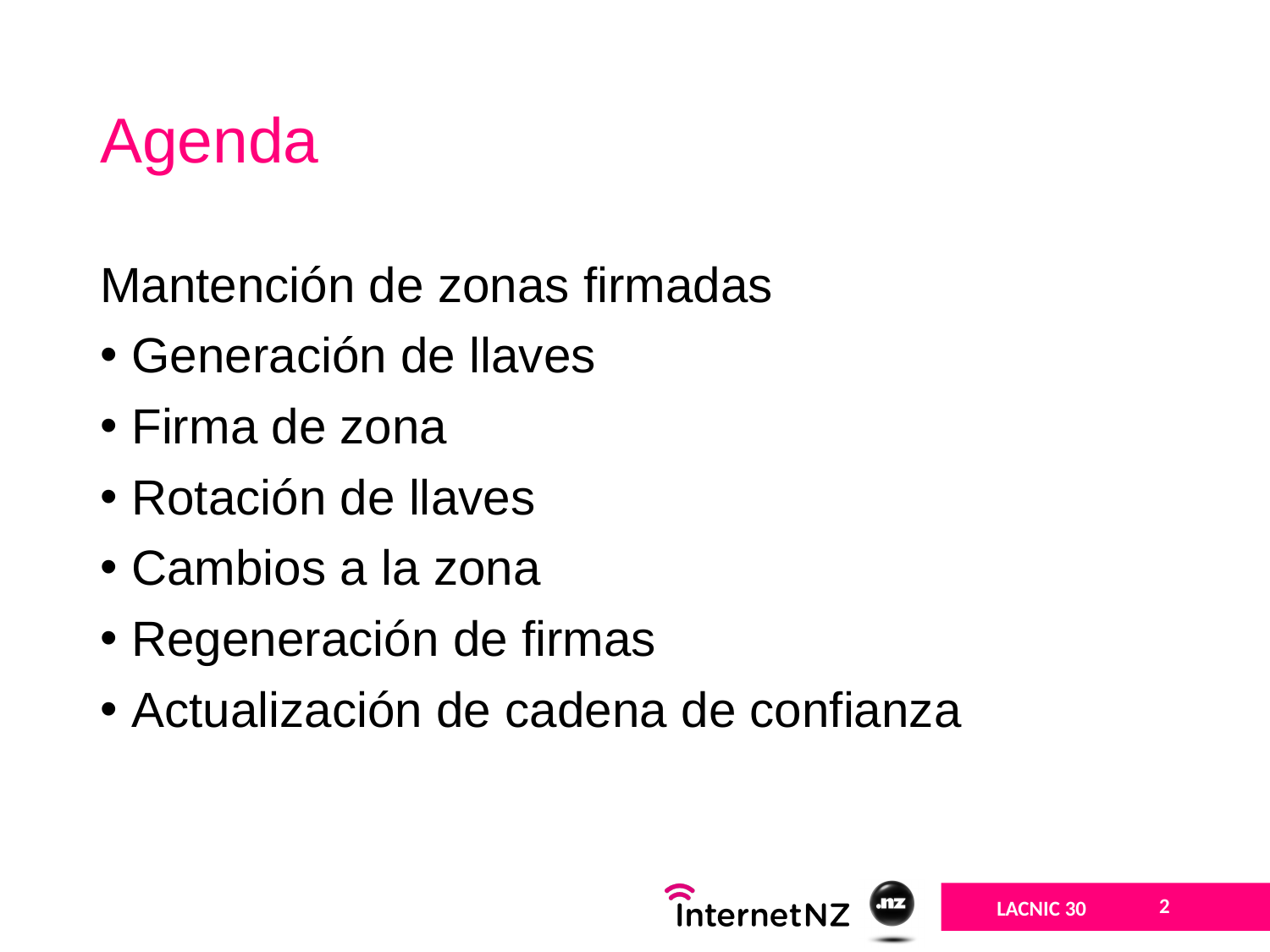

# Agenda
Mantención de zonas firmadas
Generación de llaves
Firma de zona
Rotación de llaves
Cambios a la zona
Regeneración de firmas
Actualización de cadena de confianza

2
LACNIC 30